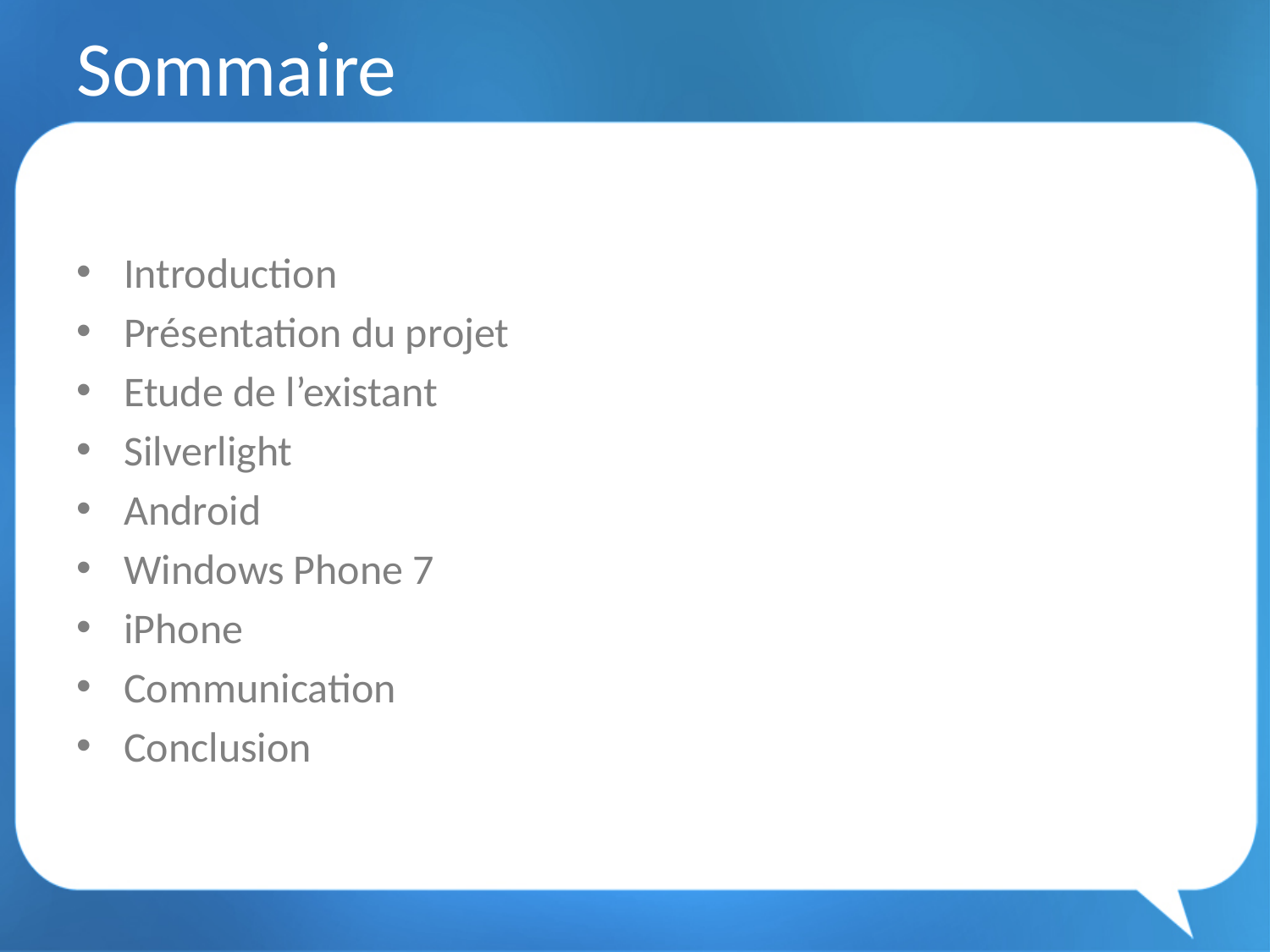

# Sommaire
Introduction
Présentation du projet
Etude de l’existant
Silverlight
Android
Windows Phone 7
iPhone
Communication
Conclusion